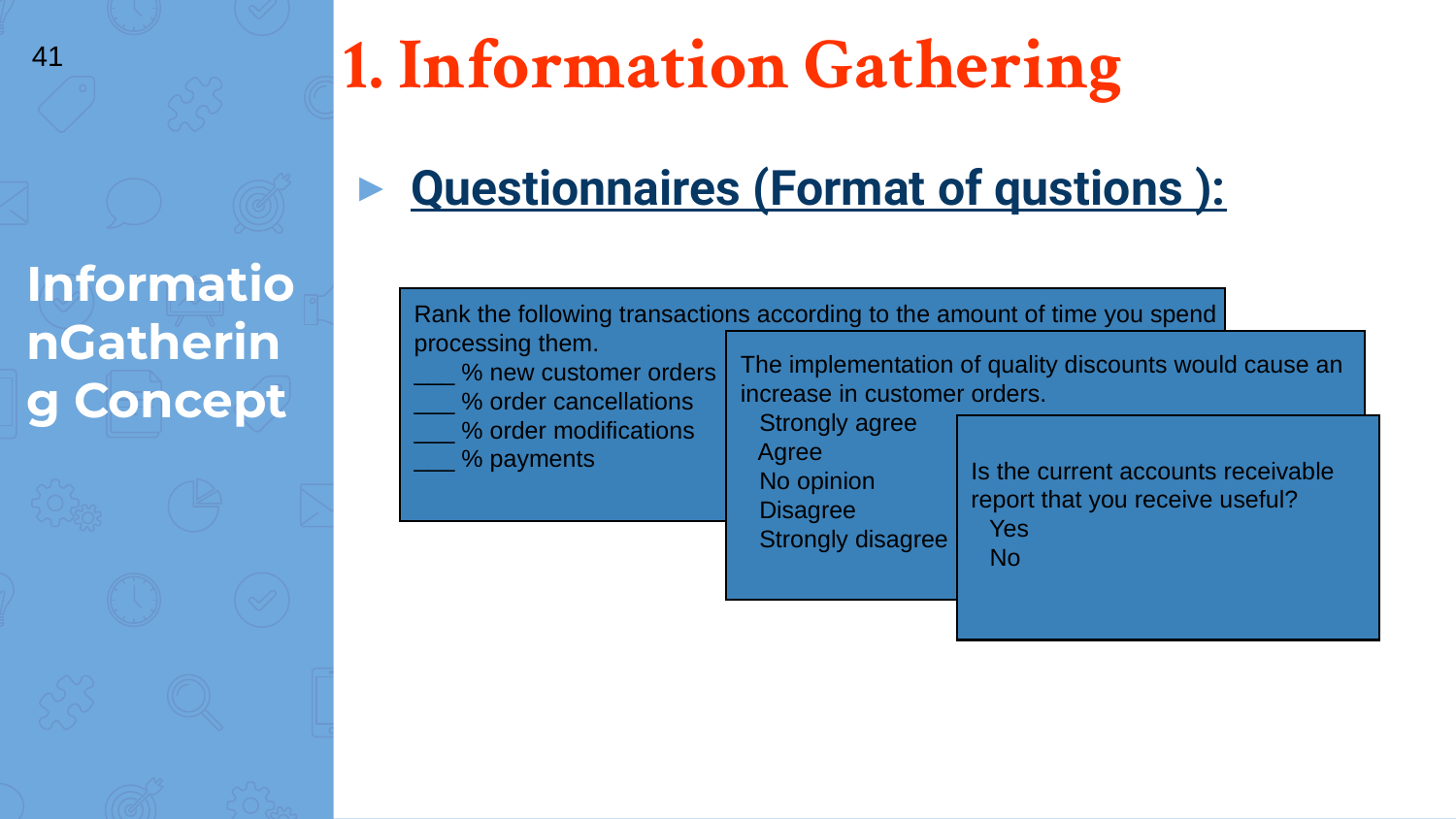

# 1. Information Gathering
41
Questionnaires (Format of qustions ):
InformationGathering Concept
Rank the following transactions according to the amount of time you spend
processing them.
___ % new customer orders
___ % order cancellations
___ % order modifications
___ % payments

The implementation of quality discounts would cause an
increase in customer orders.
 Strongly agree
 Agree
 No opinion
 Disagree
 Strongly disagree

Is the current accounts receivable
report that you receive useful?
 Yes
 No